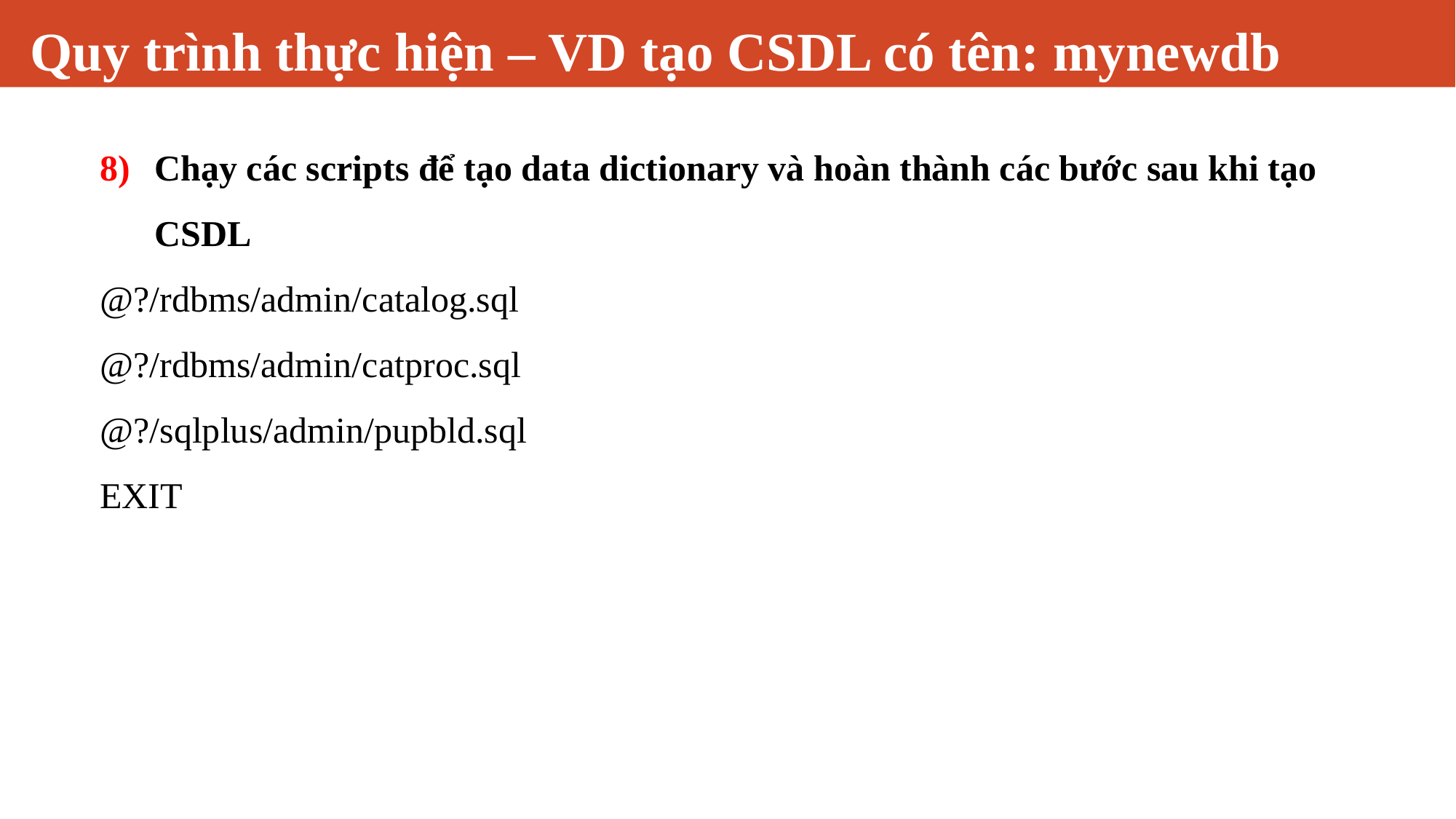

# Quy trình thực hiện – VD tạo CSDL có tên: mynewdb
Chạy các scripts để tạo data dictionary và hoàn thành các bước sau khi tạo CSDL
@?/rdbms/admin/catalog.sql
@?/rdbms/admin/catproc.sql
@?/sqlplus/admin/pupbld.sql
EXIT